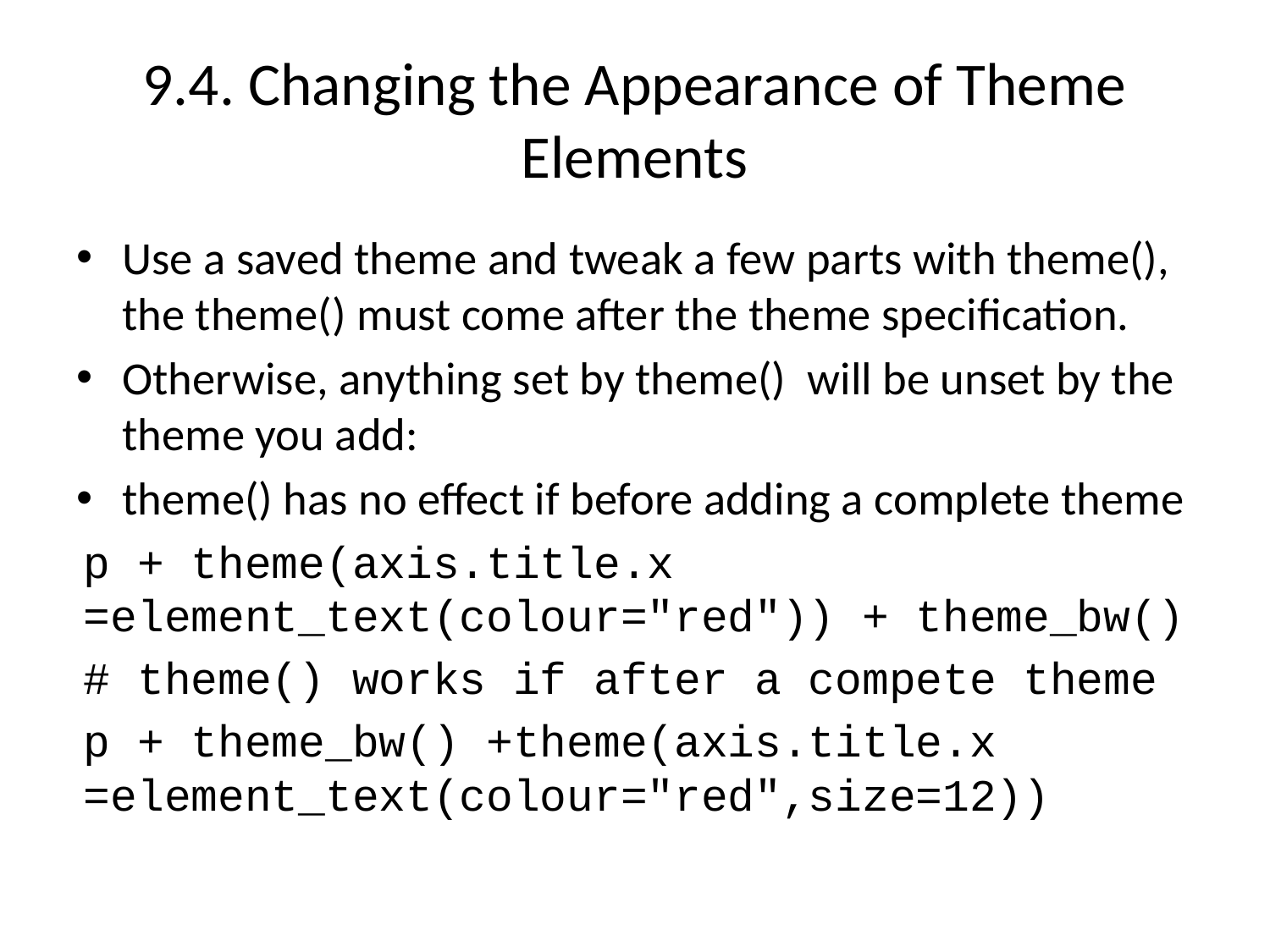

# 9.4. Changing the Appearance of Theme Elements
Use a saved theme and tweak a few parts with theme(), the theme() must come after the theme specification.
Otherwise, anything set by theme()  will be unset by the theme you add:
theme() has no effect if before adding a complete theme
p + theme(axis.title.x =element_text(colour="red")) + theme_bw()
# theme() works if after a compete theme
p + theme_bw() +theme(axis.title.x =element_text(colour="red",size=12))